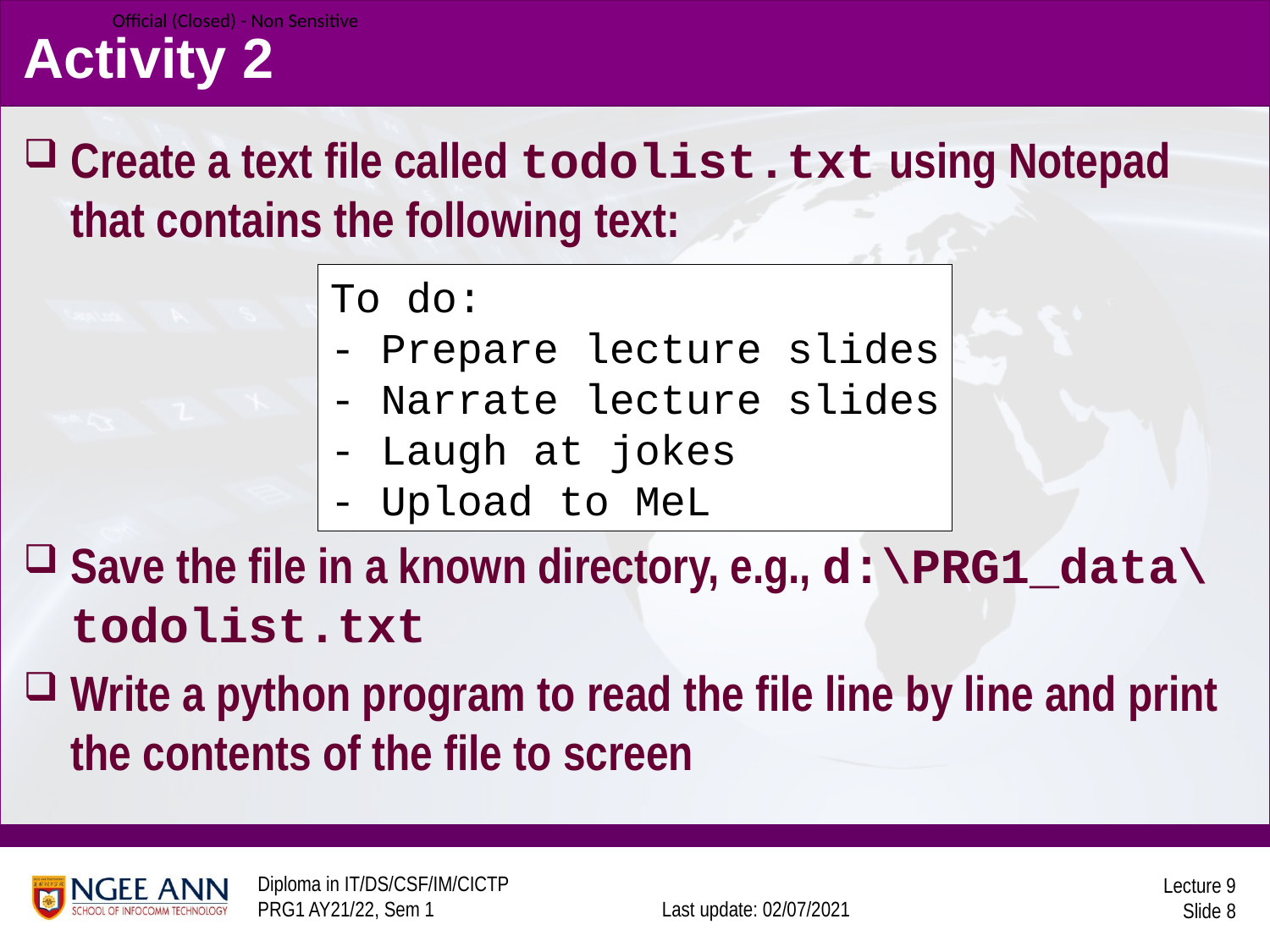

# Activity 2
Create a text file called todolist.txt using Notepad that contains the following text:

Save the file in a known directory, e.g., d:\PRG1_data\todolist.txt
Write a python program to read the file line by line and print the contents of the file to screen

To do:
- Prepare lecture slides
- Narrate lecture slides
- Laugh at jokes
- Upload to MeL